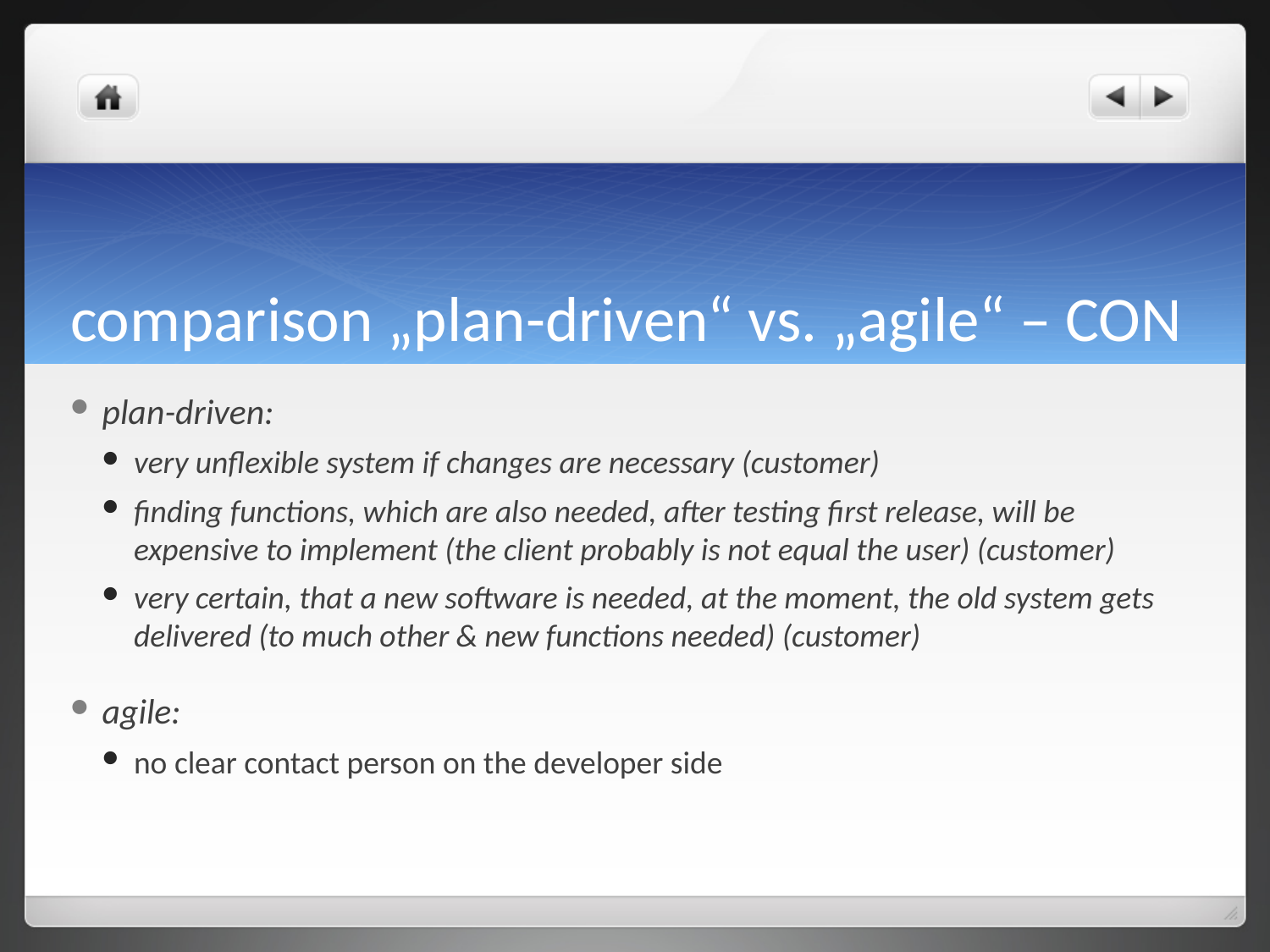

# comparison „plan-driven“ vs. „agile“ – CON
plan-driven:
very unflexible system if changes are necessary (customer)
finding functions, which are also needed, after testing first release, will be expensive to implement (the client probably is not equal the user) (customer)
very certain, that a new software is needed, at the moment, the old system gets delivered (to much other & new functions needed) (customer)
agile:
no clear contact person on the developer side